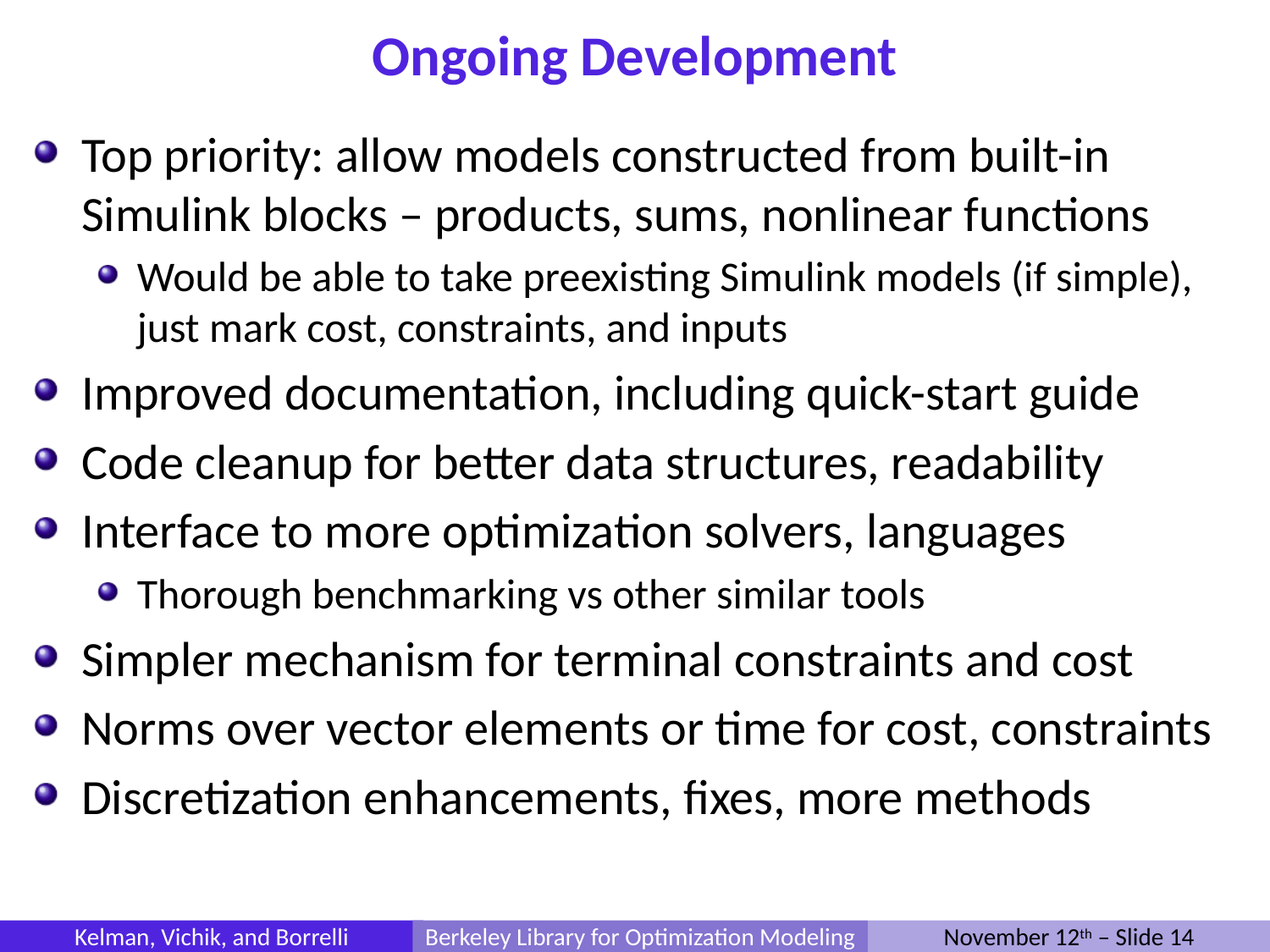

# Ongoing Development
Top priority: allow models constructed from built-in Simulink blocks – products, sums, nonlinear functions
Would be able to take preexisting Simulink models (if simple), just mark cost, constraints, and inputs
Improved documentation, including quick-start guide
Code cleanup for better data structures, readability
Interface to more optimization solvers, languages
Thorough benchmarking vs other similar tools
Simpler mechanism for terminal constraints and cost
Norms over vector elements or time for cost, constraints
Discretization enhancements, fixes, more methods